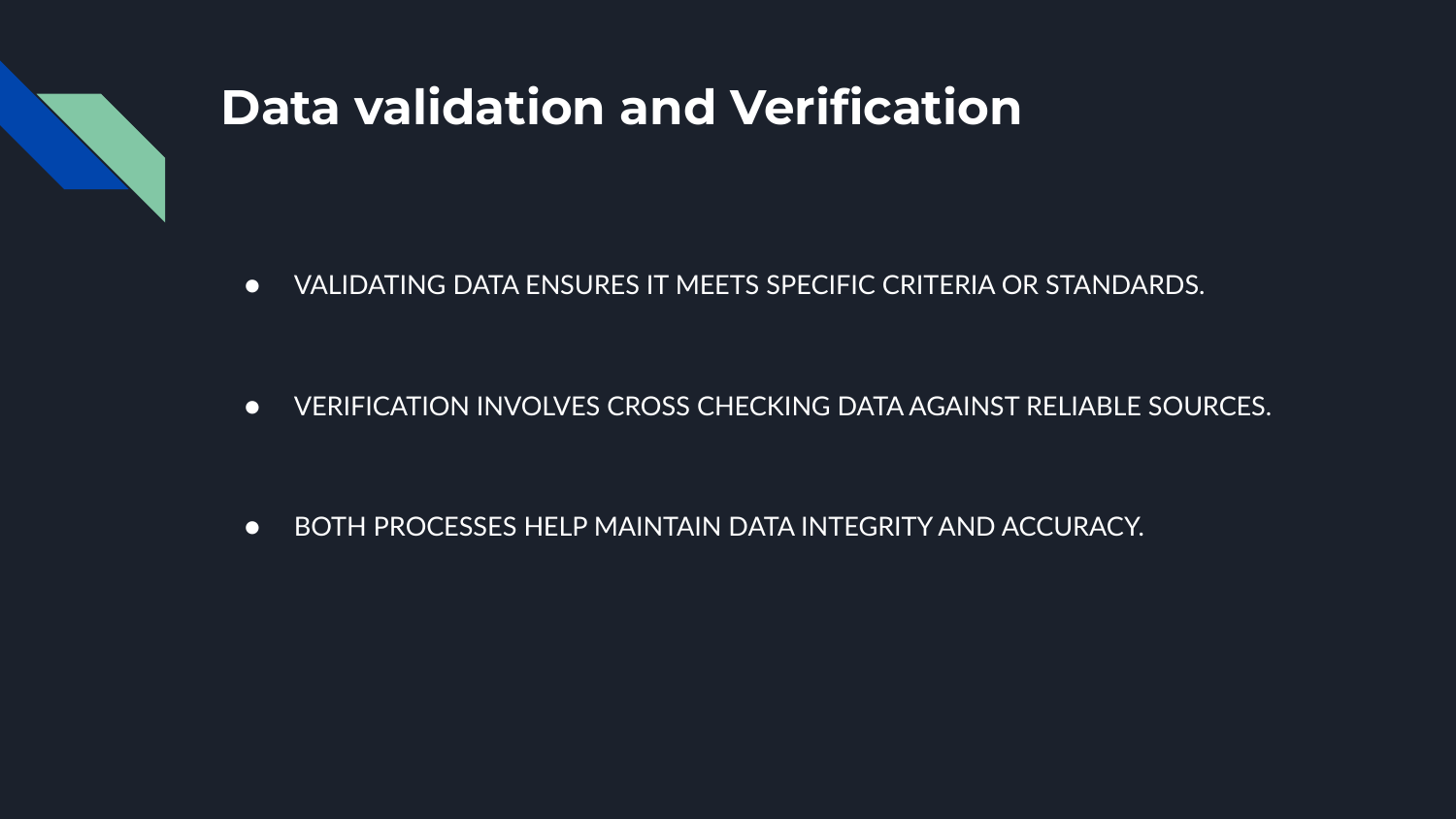

# Data validation and Verification
VALIDATING DATA ENSURES IT MEETS SPECIFIC CRITERIA OR STANDARDS.

VERIFICATION INVOLVES CROSS CHECKING DATA AGAINST RELIABLE SOURCES.

BOTH PROCESSES HELP MAINTAIN DATA INTEGRITY AND ACCURACY.